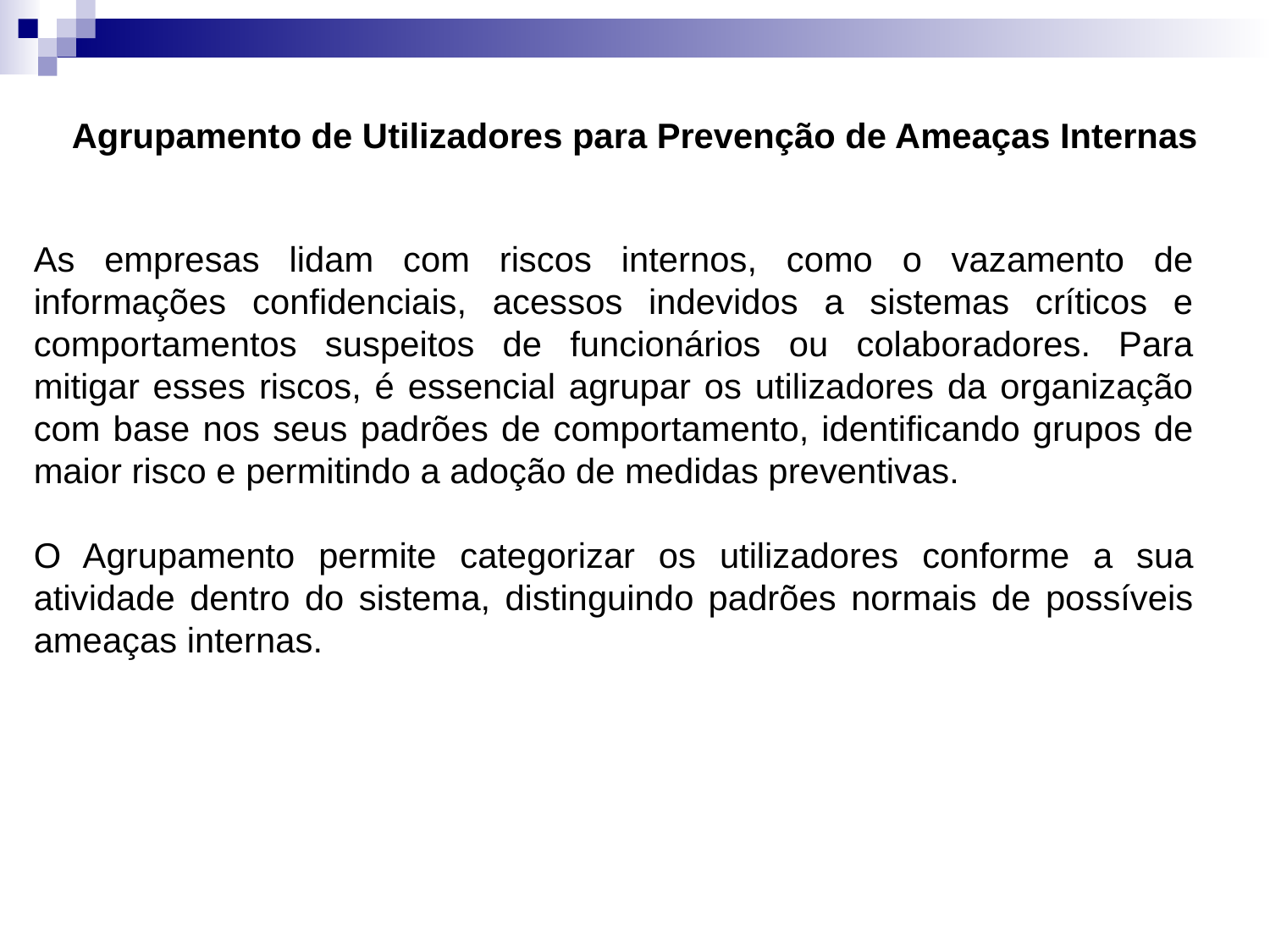

# Agrupamento de Utilizadores para Prevenção de Ameaças Internas

As empresas lidam com riscos internos, como o vazamento de informações confidenciais, acessos indevidos a sistemas críticos e comportamentos suspeitos de funcionários ou colaboradores. Para mitigar esses riscos, é essencial agrupar os utilizadores da organização com base nos seus padrões de comportamento, identificando grupos de maior risco e permitindo a adoção de medidas preventivas.

O Agrupamento permite categorizar os utilizadores conforme a sua atividade dentro do sistema, distinguindo padrões normais de possíveis ameaças internas.